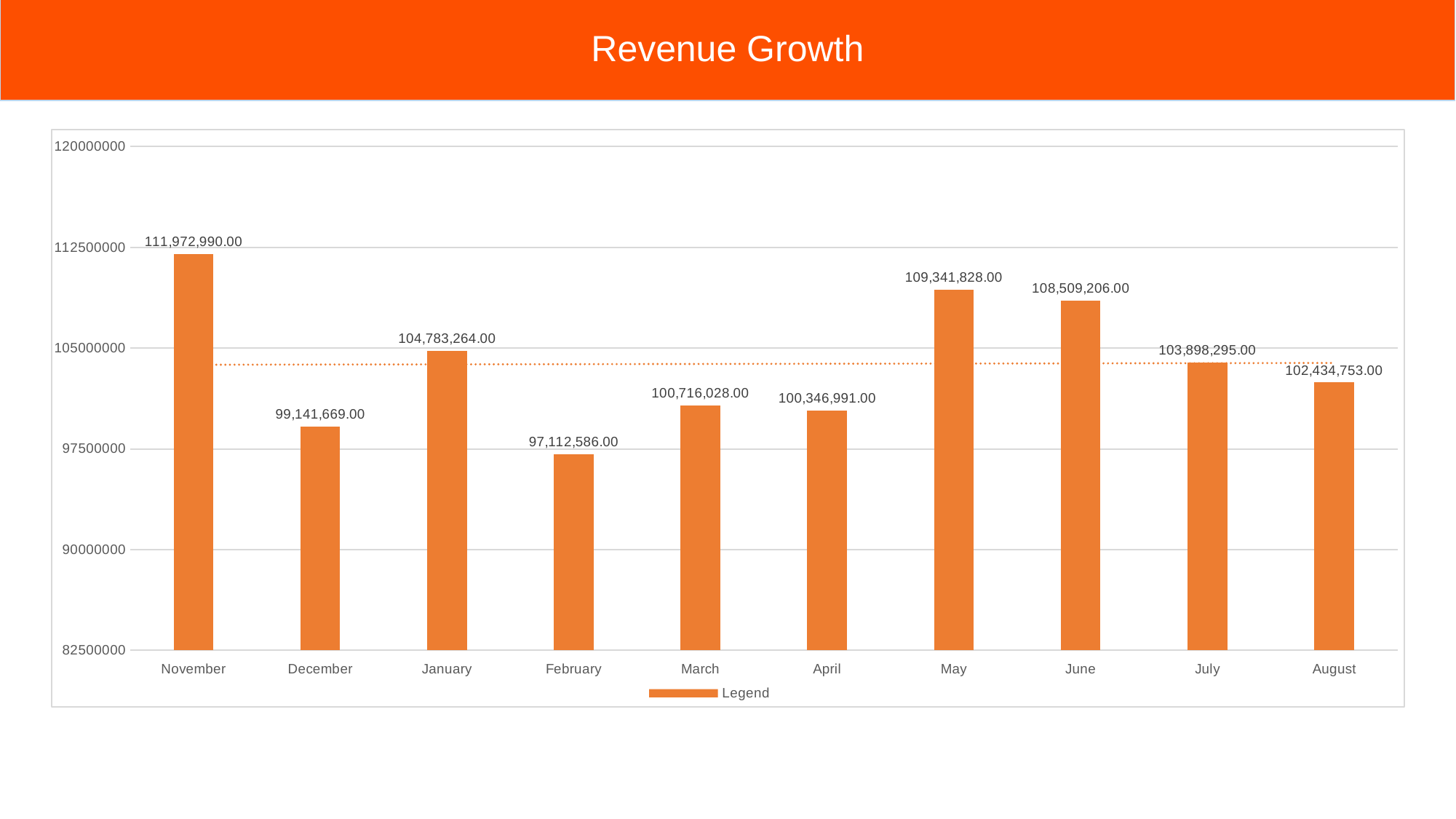

Revenue Growth

### Chart

| Category | Legend |
|---|---|
|  November  | 111972990.0 |
| December | 99141669.0 |
| January | 104783264.0 |
| February | 97112586.0 |
| March | 100716028.0 |
| April | 100346991.0 |
| May | 109341828.0 |
| June | 108509206.0 |
| July | 103898295.0 |
| August | 102434753.0 |